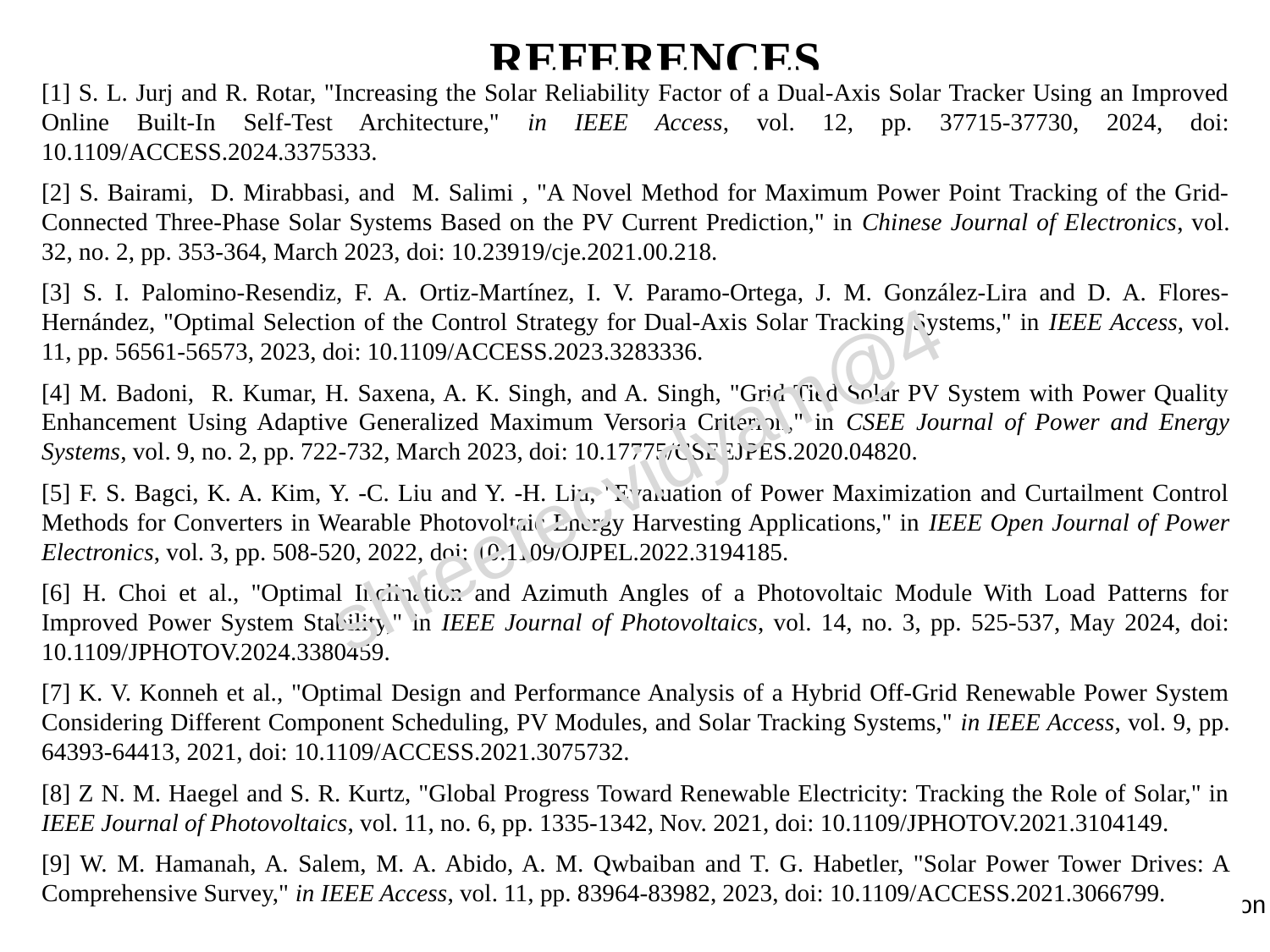

# REFERENCES
[1] S. L. Jurj and R. Rotar, "Increasing the Solar Reliability Factor of a Dual-Axis Solar Tracker Using an Improved Online Built-In Self-Test Architecture," in IEEE Access, vol. 12, pp. 37715-37730, 2024, doi: 10.1109/ACCESS.2024.3375333.
[2] S. Bairami,  D. Mirabbasi, and  M. Salimi , "A Novel Method for Maximum Power Point Tracking of the Grid-Connected Three-Phase Solar Systems Based on the PV Current Prediction," in Chinese Journal of Electronics, vol. 32, no. 2, pp. 353-364, March 2023, doi: 10.23919/cje.2021.00.218.
[3] S. I. Palomino-Resendiz, F. A. Ortiz-Martínez, I. V. Paramo-Ortega, J. M. González-Lira and D. A. Flores-Hernández, "Optimal Selection of the Control Strategy for Dual-Axis Solar Tracking Systems," in IEEE Access, vol. 11, pp. 56561-56573, 2023, doi: 10.1109/ACCESS.2023.3283336.
[4] M. Badoni,  R. Kumar, H. Saxena, A. K. Singh, and A. Singh, "Grid Tied Solar PV System with Power Quality Enhancement Using Adaptive Generalized Maximum Versoria Criterion," in CSEE Journal of Power and Energy Systems, vol. 9, no. 2, pp. 722-732, March 2023, doi: 10.17775/CSEEJPES.2020.04820.
[5] F. S. Bagci, K. A. Kim, Y. -C. Liu and Y. -H. Liu, "Evaluation of Power Maximization and Curtailment Control Methods for Converters in Wearable Photovoltaic Energy Harvesting Applications," in IEEE Open Journal of Power Electronics, vol. 3, pp. 508-520, 2022, doi: 10.1109/OJPEL.2022.3194185.
[6] H. Choi et al., "Optimal Inclination and Azimuth Angles of a Photovoltaic Module With Load Patterns for Improved Power System Stability," in IEEE Journal of Photovoltaics, vol. 14, no. 3, pp. 525-537, May 2024, doi: 10.1109/JPHOTOV.2024.3380459.
[7] K. V. Konneh et al., "Optimal Design and Performance Analysis of a Hybrid Off-Grid Renewable Power System Considering Different Component Scheduling, PV Modules, and Solar Tracking Systems," in IEEE Access, vol. 9, pp. 64393-64413, 2021, doi: 10.1109/ACCESS.2021.3075732.
[8] Z N. M. Haegel and S. R. Kurtz, "Global Progress Toward Renewable Electricity: Tracking the Role of Solar," in IEEE Journal of Photovoltaics, vol. 11, no. 6, pp. 1335-1342, Nov. 2021, doi: 10.1109/JPHOTOV.2021.3104149.
[9] W. M. Hamanah, A. Salem, M. A. Abido, A. M. Qwbaiban and T. G. Habetler, "Solar Power Tower Drives: A Comprehensive Survey," in IEEE Access, vol. 11, pp. 83964-83982, 2023, doi: 10.1109/ACCESS.2021.3066799.

shreerecvidyam@4